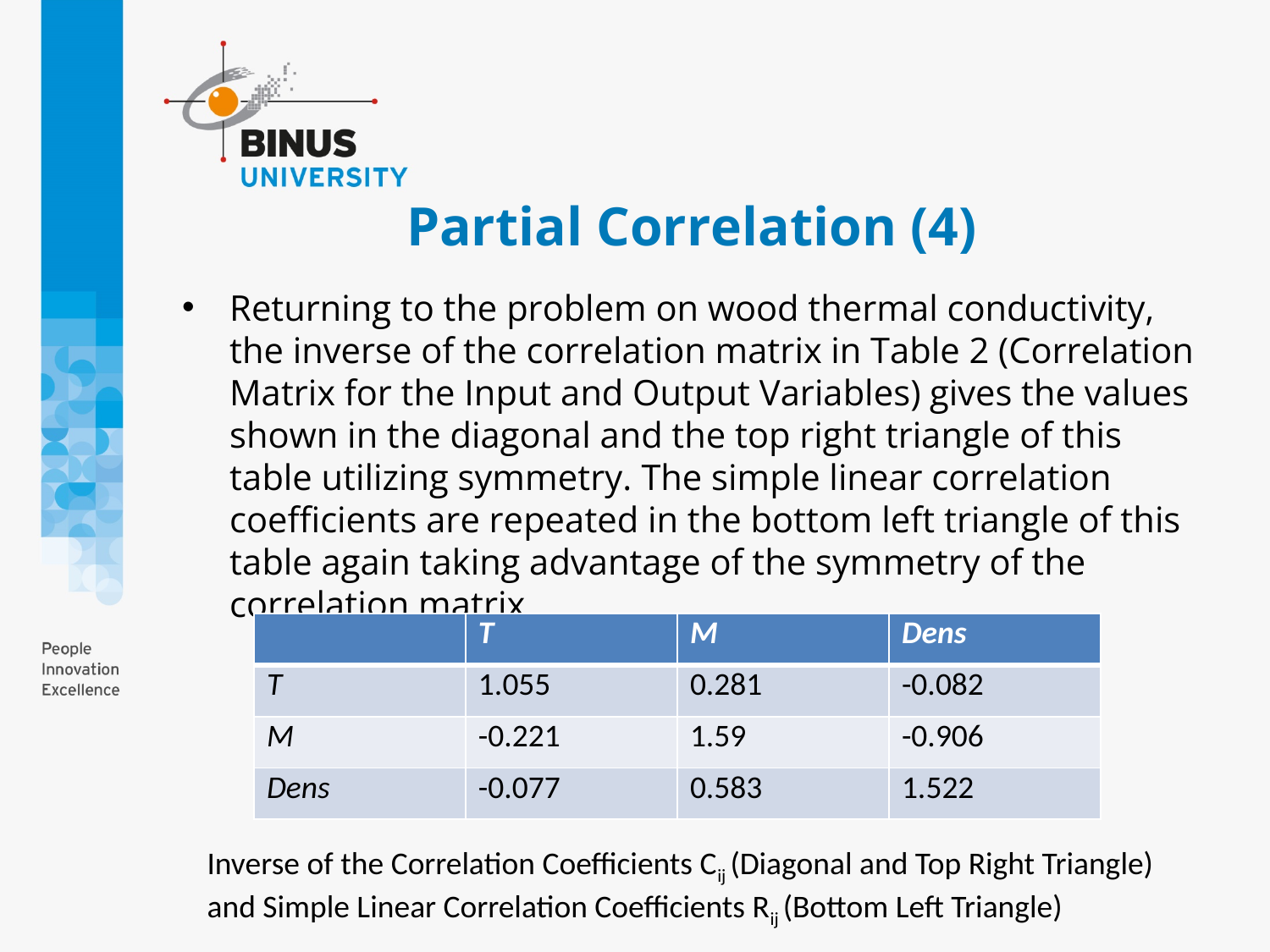

# Partial Correlation (4)
Returning to the problem on wood thermal conductivity, the inverse of the correlation matrix in Table 2 (Correlation Matrix for the Input and Output Variables) gives the values shown in the diagonal and the top right triangle of this table utilizing symmetry. The simple linear correlation coefficients are repeated in the bottom left triangle of this table again taking advantage of the symmetry of the correlation matrix
|  | T | M | Dens |
| --- | --- | --- | --- |
| T | 1.055 | 0.281 | -0.082 |
| M | -0.221 | 1.59 | -0.906 |
| Dens | -0.077 | 0.583 | 1.522 |
Inverse of the Correlation Coefficients Cij (Diagonal and Top Right Triangle) and Simple Linear Correlation Coefficients Rij (Bottom Left Triangle)